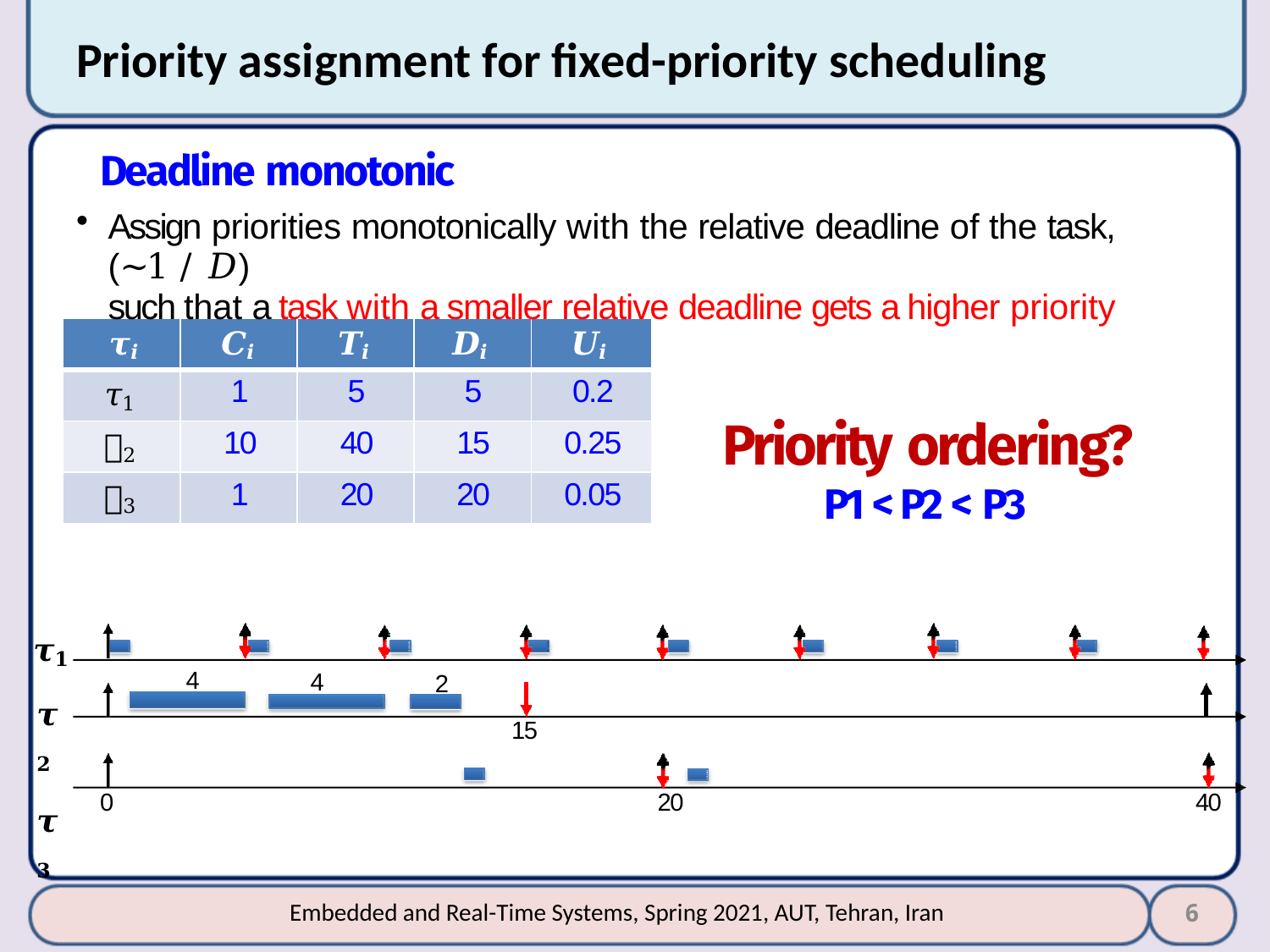

# Priority assignment for fixed-priority scheduling
Deadline monotonic
Assign priorities monotonically with the relative deadline of the task, (~1 / 𝐷)
such that a task with a smaller relative deadline gets a higher priority

Priority ordering?
P1 < P2 < P3
| 𝝉𝒊 | 𝑪𝒊 | 𝑻𝒊 | 𝑫𝒊 | 𝑼𝒊 |
| --- | --- | --- | --- | --- |
| 𝜏1 | 1 | 5 | 5 | 0.2 |
| 𝜏2 | 10 | 40 | 15 | 0.25 |
| 𝜏3 | 1 | 20 | 20 | 0.05 |

𝝉𝟏
𝝉𝟐
𝝉𝟑

4
4
2

15

0
20
40
6
Embedded and Real-Time Systems, Spring 2021, AUT, Tehran, Iran